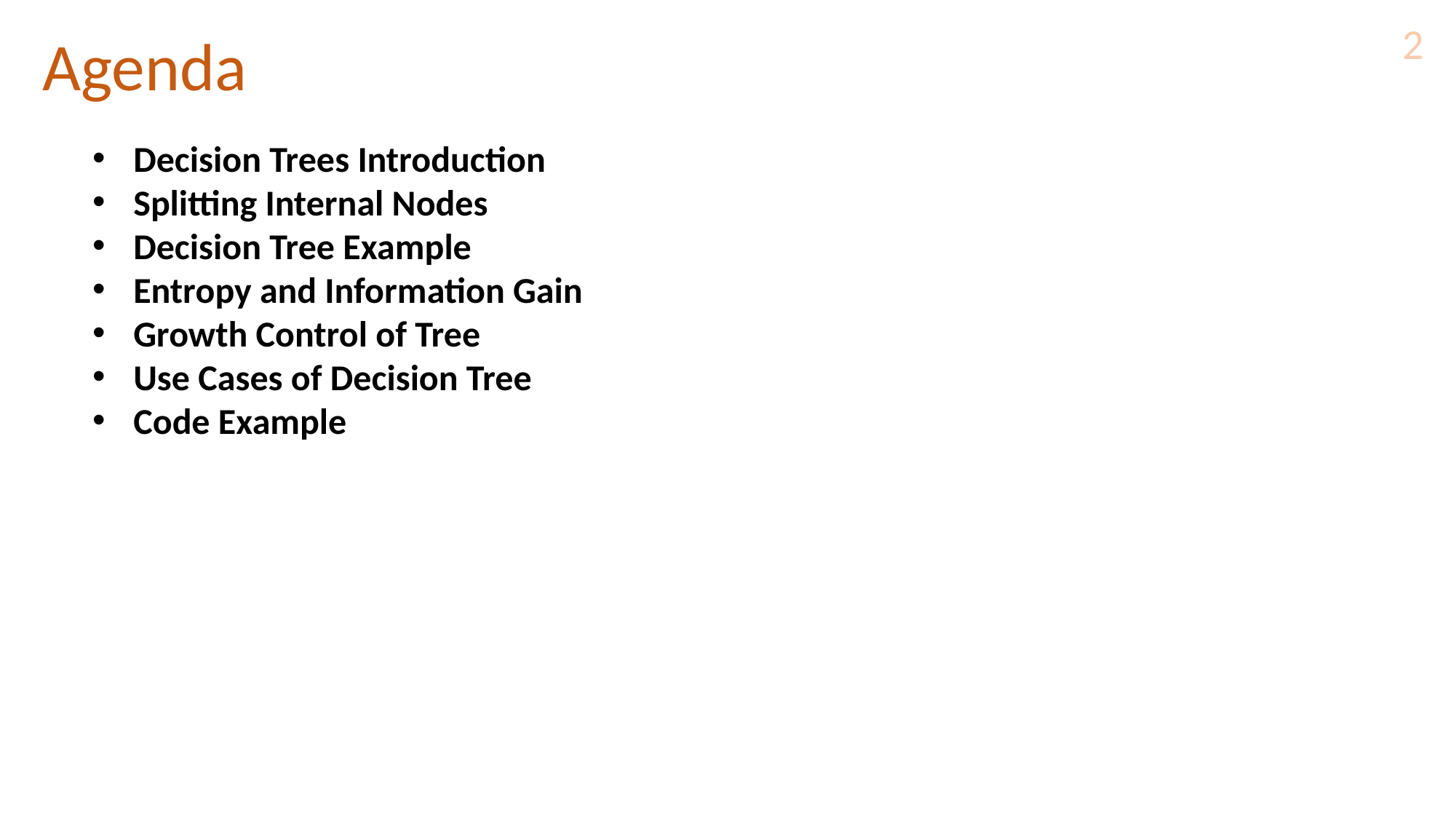

# Agenda
2

Decision Trees Introduction
Splitting Internal Nodes
Decision Tree Example
Entropy and Information Gain
Growth Control of Tree
Use Cases of Decision Tree
Code Example